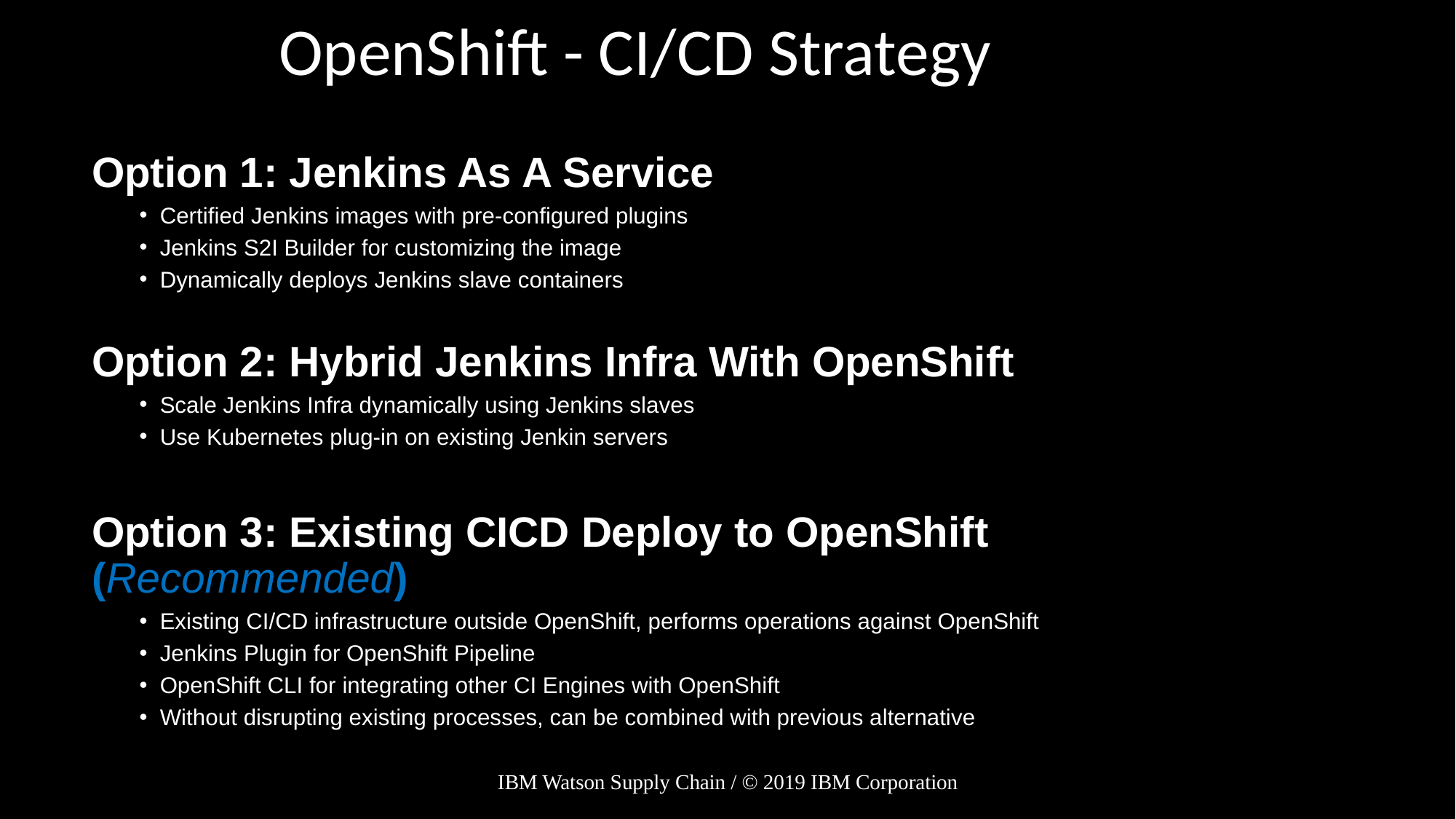

# OpenShift - CI/CD Strategy
Option 1: Jenkins As A Service
Certified Jenkins images with pre-configured plugins
Jenkins S2I Builder for customizing the image
Dynamically deploys Jenkins slave containers

Option 2: Hybrid Jenkins Infra With OpenShift
Scale Jenkins Infra dynamically using Jenkins slaves
Use Kubernetes plug-in on existing Jenkin servers
Option 3: Existing CICD Deploy to OpenShift (Recommended)
Existing CI/CD infrastructure outside OpenShift, performs operations against OpenShift
Jenkins Plugin for OpenShift Pipeline
OpenShift CLI for integrating other CI Engines with OpenShift
Without disrupting existing processes, can be combined with previous alternative

IBM Watson Supply Chain / © 2019 IBM Corporation